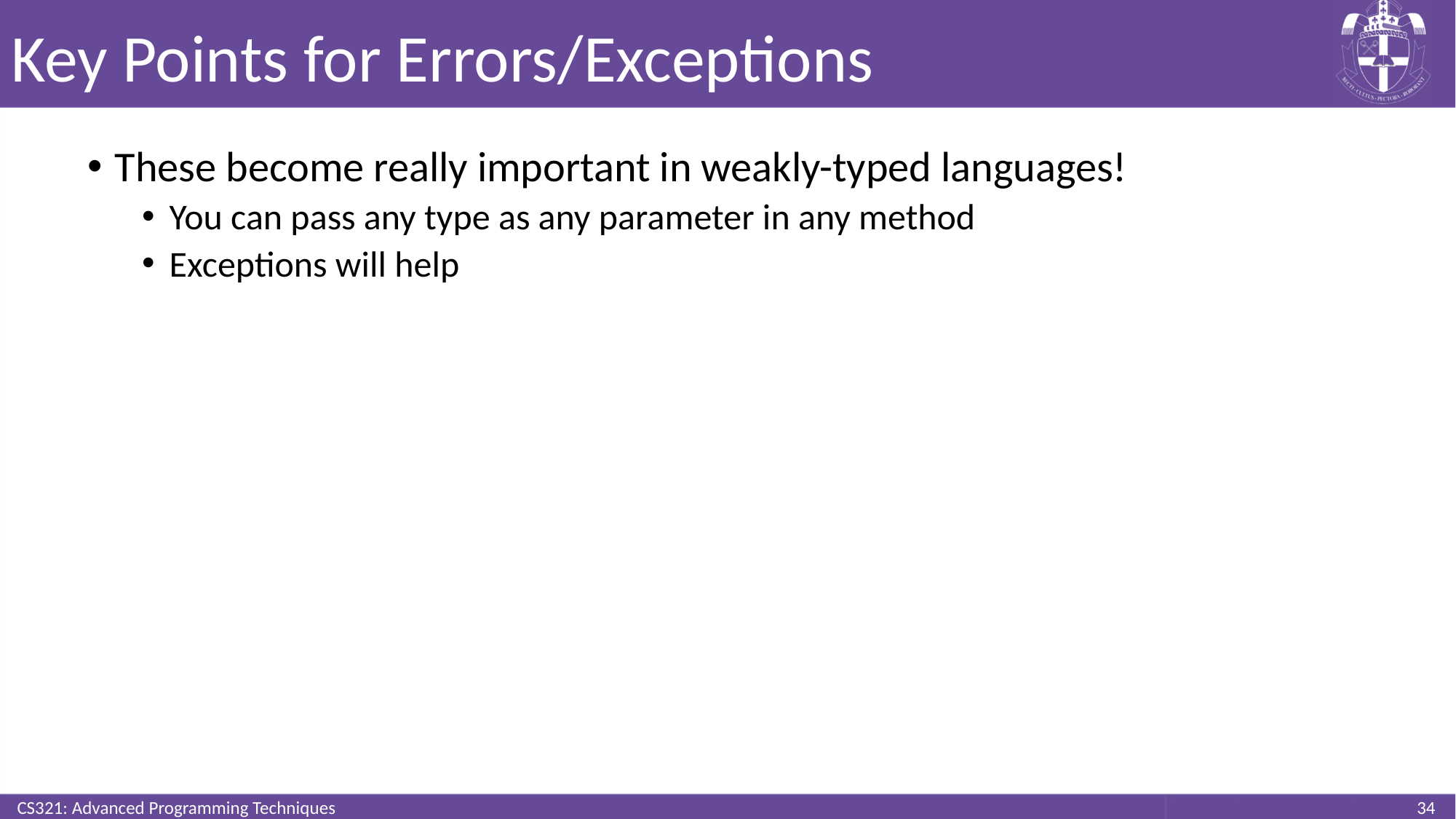

# Key Points for Errors/Exceptions
These become really important in weakly-typed languages!
You can pass any type as any parameter in any method
Exceptions will help

CS321: Advanced Programming Techniques
34